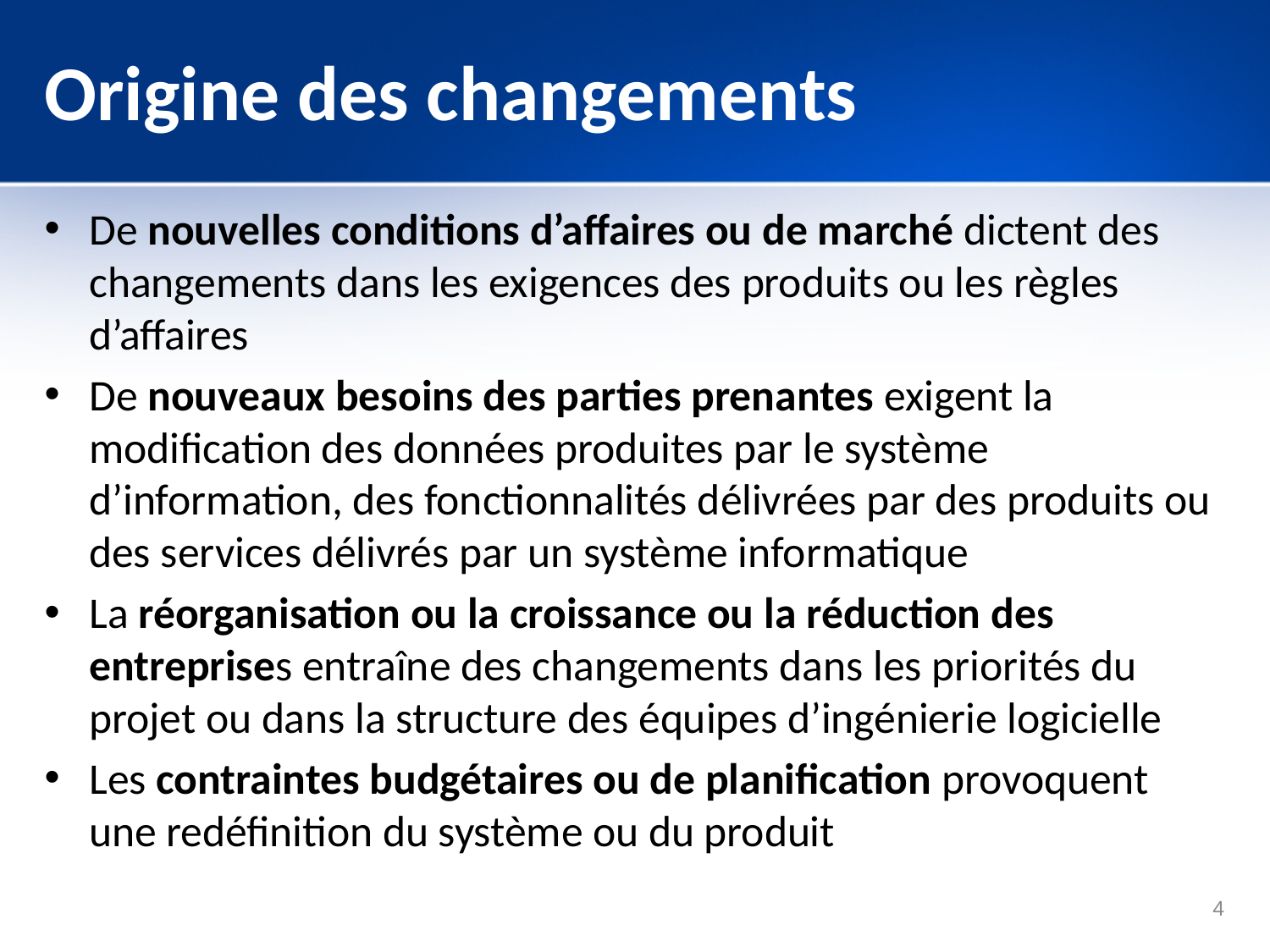

# Origine des changements

De nouvelles conditions d’affaires ou de marché dictent des changements dans les exigences des produits ou les règles d’affaires
De nouveaux besoins des parties prenantes exigent la modification des données produites par le système d’information, des fonctionnalités délivrées par des produits ou des services délivrés par un système informatique
La réorganisation ou la croissance ou la réduction des entreprises entraîne des changements dans les priorités du projet ou dans la structure des équipes d’ingénierie logicielle
Les contraintes budgétaires ou de planification provoquent une redéfinition du système ou du produit

4